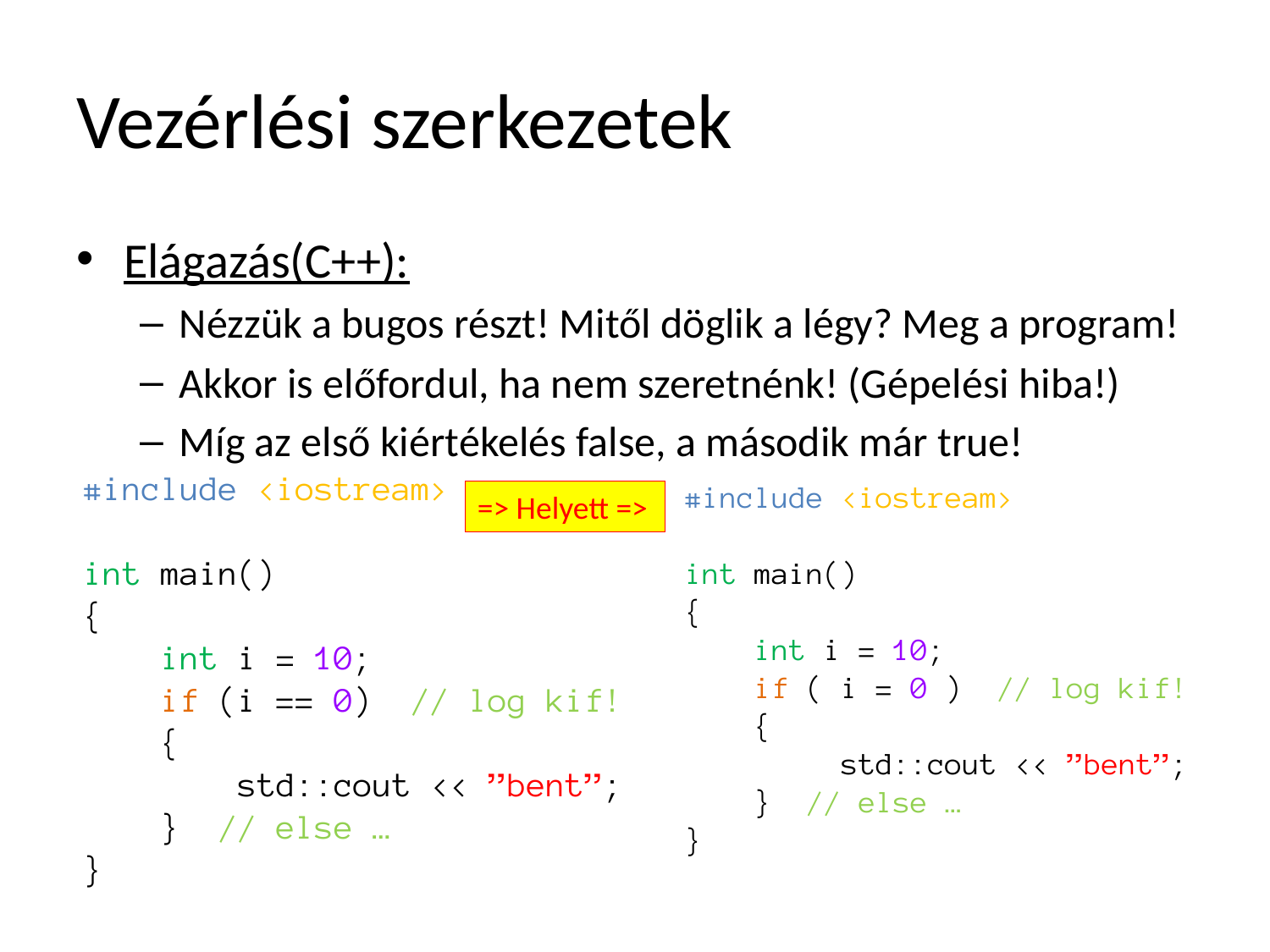

# Vezérlési szerkezetek
Elágazás(C++):
Nézzük a bugos részt! Mitől döglik a légy? Meg a program!
Akkor is előfordul, ha nem szeretnénk! (Gépelési hiba!)
Míg az első kiértékelés false, a második már true!
#include <iostream>

int main()
{
    int i = 10;
    if (i == 0)  // log kif!
    {
        std::cout << ”bent”;
    }  // else …
}
#include <iostream>

int main()
{
    int i = 10;
    if ( i = 0 )  // log kif!
    {
         std::cout << ”bent”;
    }  // else …
}
=> Helyett =>